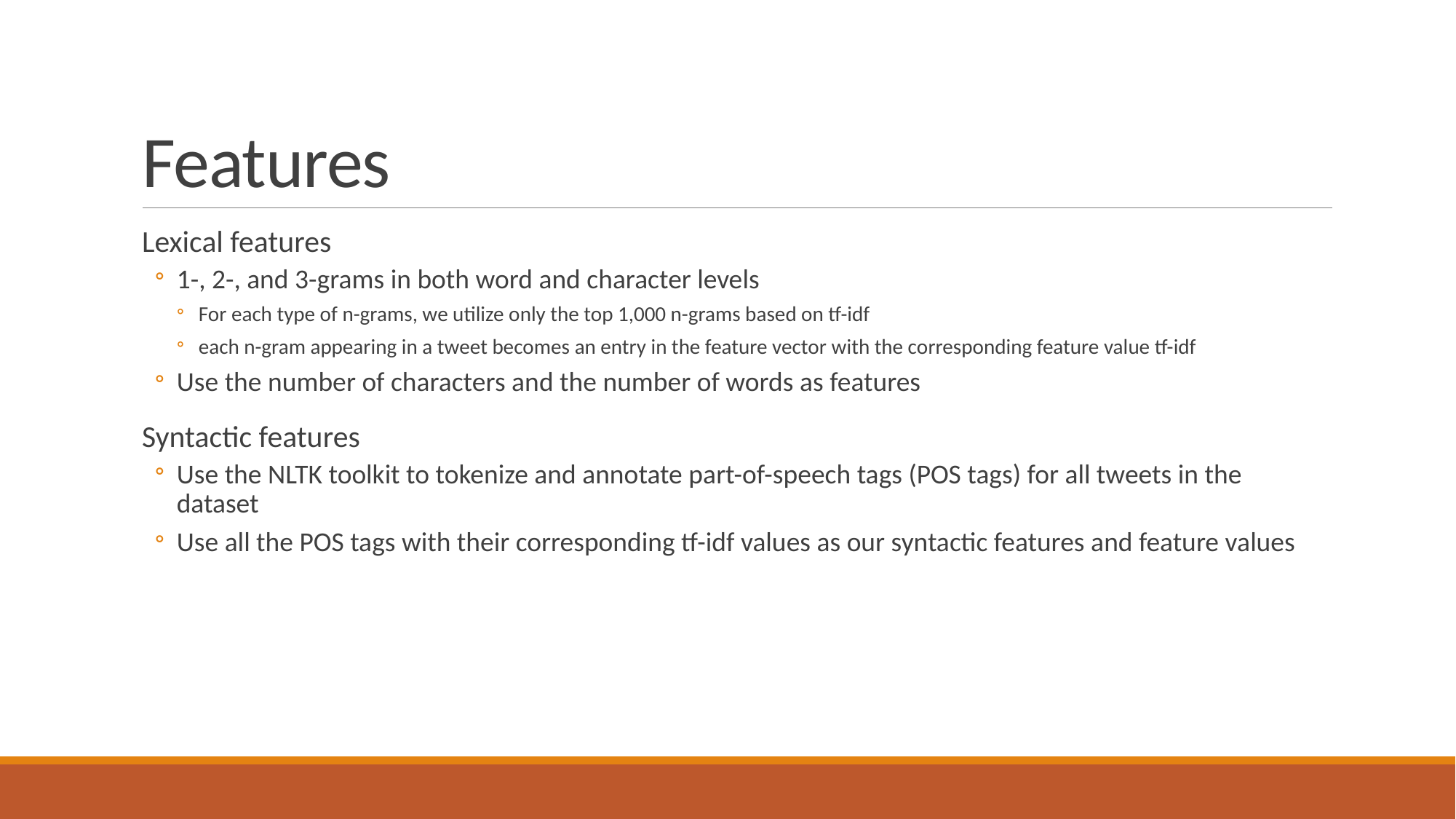

# Features
Lexical features
1-, 2-, and 3-grams in both word and character levels
For each type of n-grams, we utilize only the top 1,000 n-grams based on tf-idf
each n-gram appearing in a tweet becomes an entry in the feature vector with the corresponding feature value tf-idf
Use the number of characters and the number of words as features
Syntactic features
Use the NLTK toolkit to tokenize and annotate part-of-speech tags (POS tags) for all tweets in the dataset
Use all the POS tags with their corresponding tf-idf values as our syntactic features and feature values